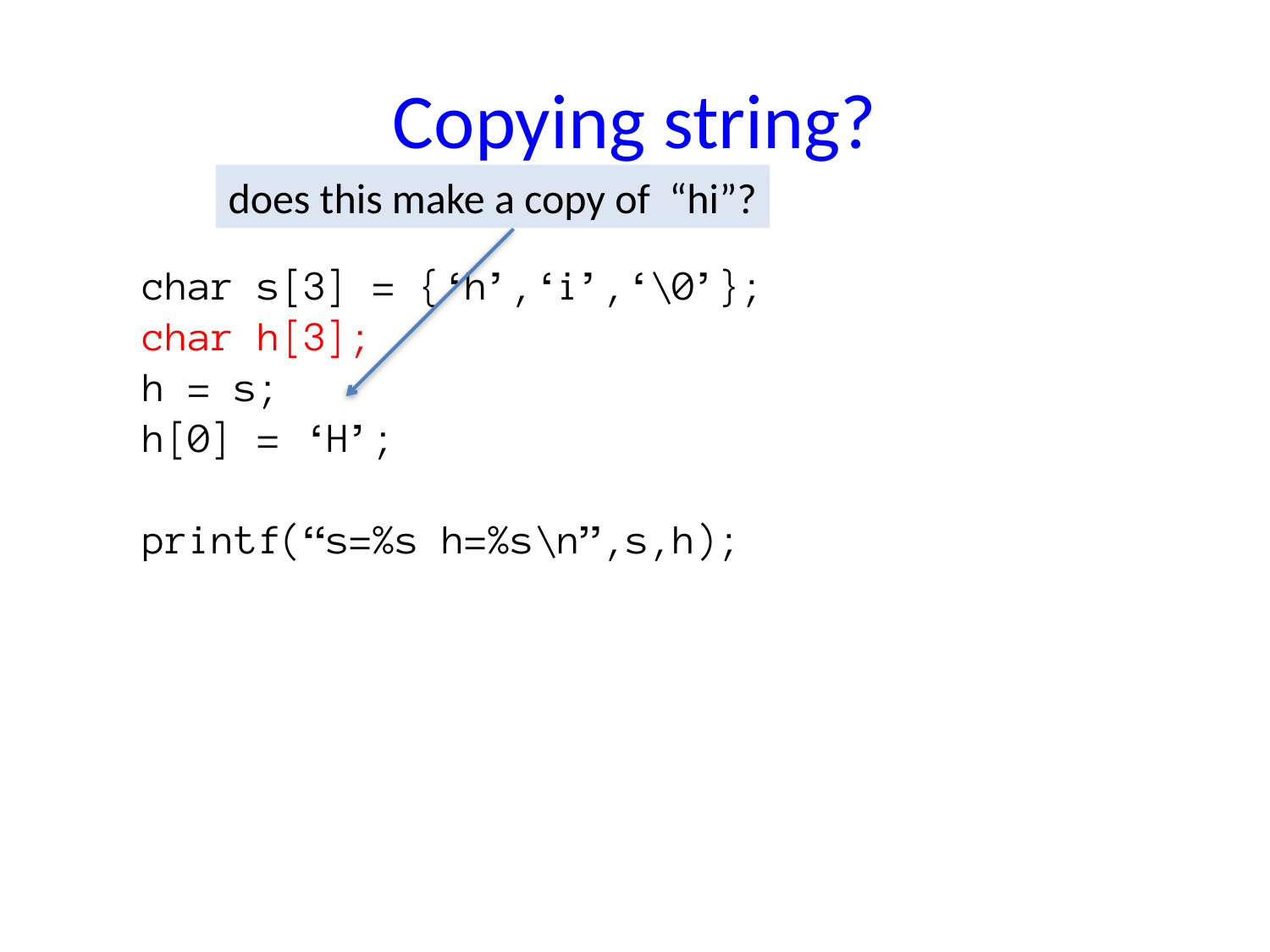

# Copying string?
does this make a copy of  “hi”?
char s[3] = {‘h’,‘i’,‘\0’};
char h[3];
h = s;
h[0] = ‘H’;

printf(“s=%s h=%s\n”,s,h);